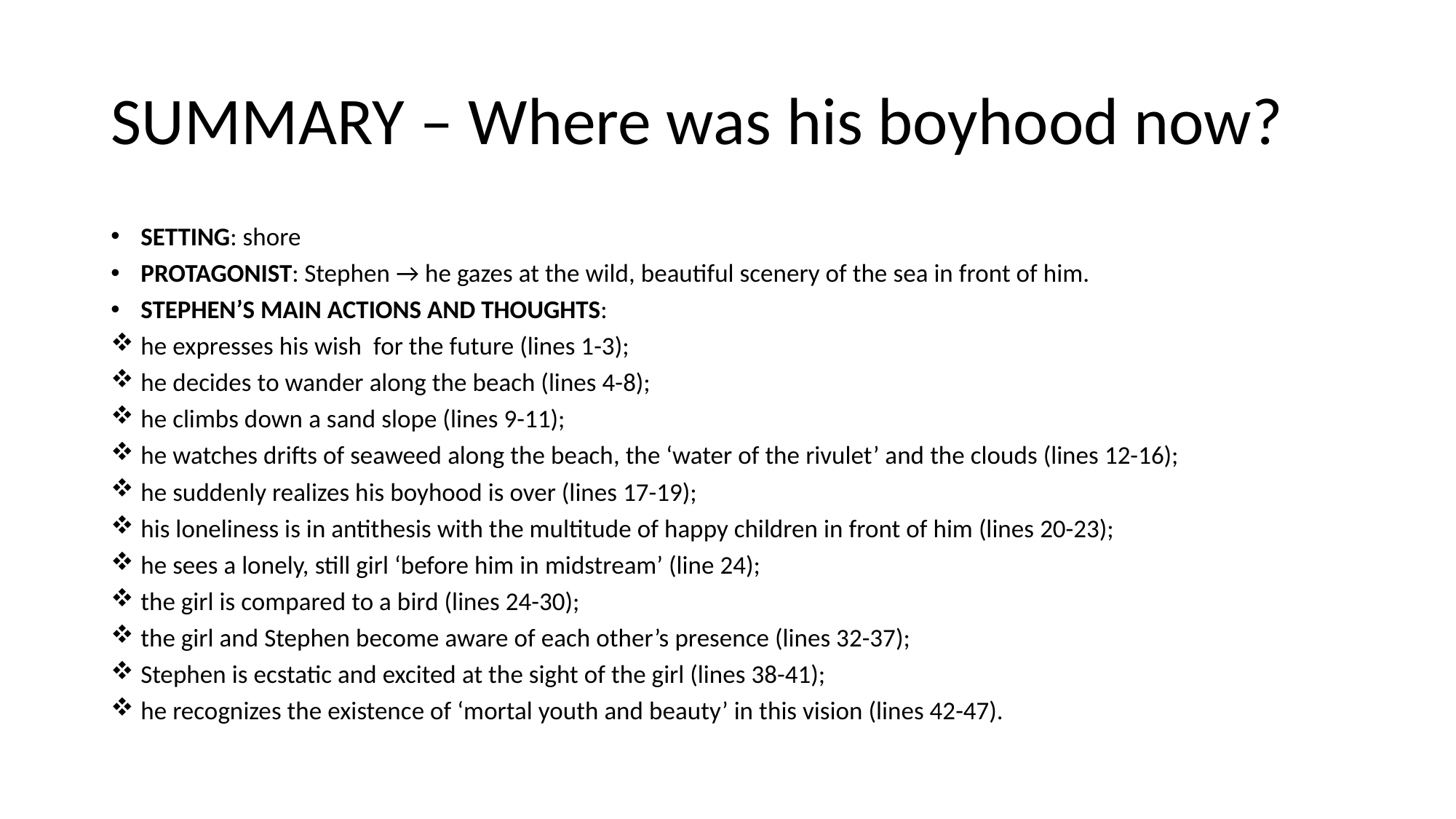

# SUMMARY – Where was his boyhood now?
SETTING: shore
PROTAGONIST: Stephen → he gazes at the wild, beautiful scenery of the sea in front of him.
STEPHEN’S MAIN ACTIONS AND THOUGHTS:
he expresses his wish  for the future (lines 1-3);
he decides to wander along the beach (lines 4-8);
he climbs down a sand slope (lines 9-11);
he watches drifts of seaweed along the beach, the ‘water of the rivulet’ and the clouds (lines 12-16);
he suddenly realizes his boyhood is over (lines 17-19);
his loneliness is in antithesis with the multitude of happy children in front of him (lines 20-23);
he sees a lonely, still girl ‘before him in midstream’ (line 24);
the girl is compared to a bird (lines 24-30);
the girl and Stephen become aware of each other’s presence (lines 32-37);
Stephen is ecstatic and excited at the sight of the girl (lines 38-41);
he recognizes the existence of ‘mortal youth and beauty’ in this vision (lines 42-47).